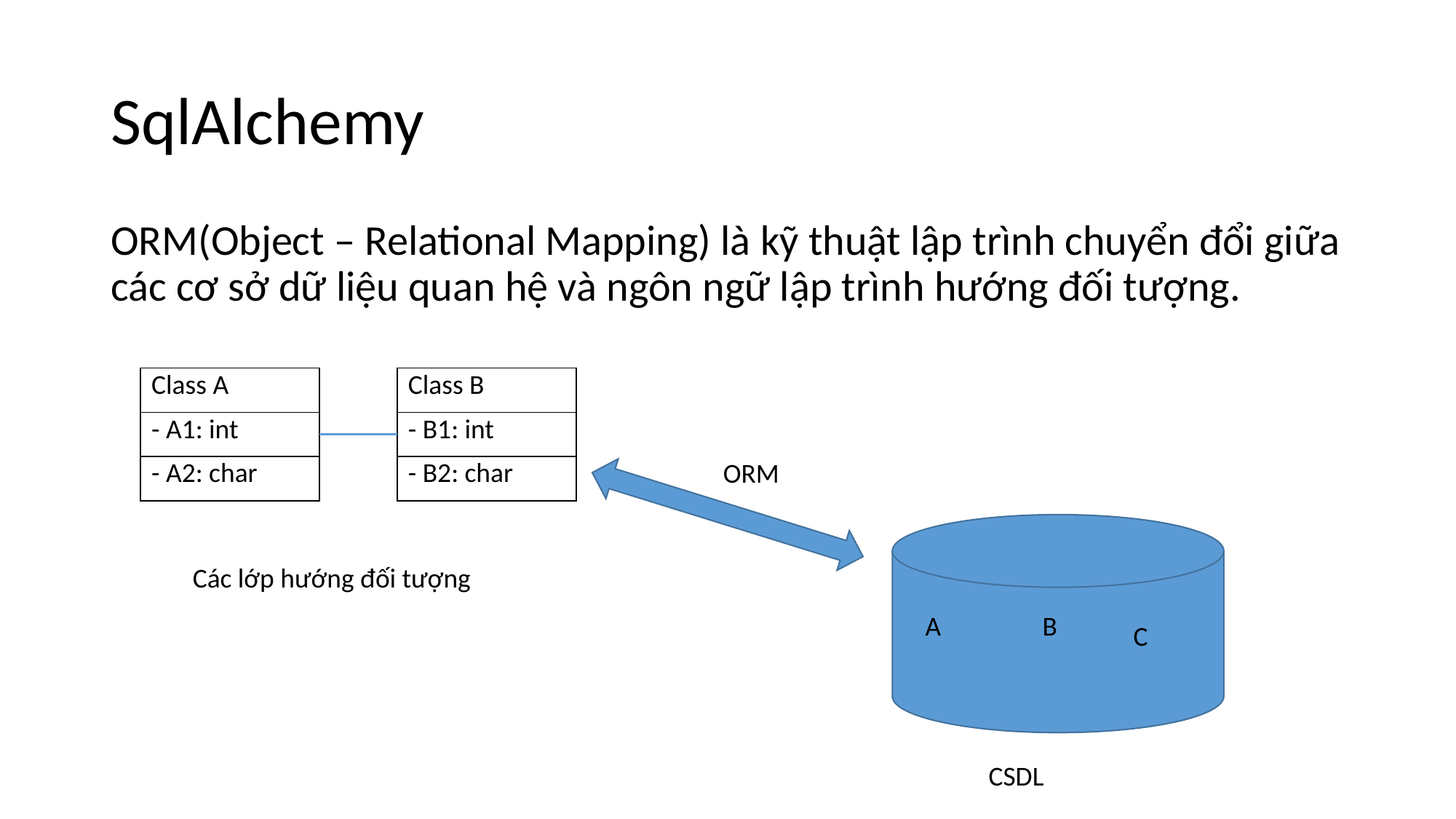

# SqlAlchemy
ORM(Object – Relational Mapping) là kỹ thuật lập trình chuyển đổi giữa các cơ sở dữ liệu quan hệ và ngôn ngữ lập trình hướng đối tượng.

| Class A |
| --- |
| - A1: int |
| - A2: char |
| Class B |
| --- |
| - B1: int |
| - B2: char |
ORM

Các lớp hướng đối tượng
A
B
C
CSDL